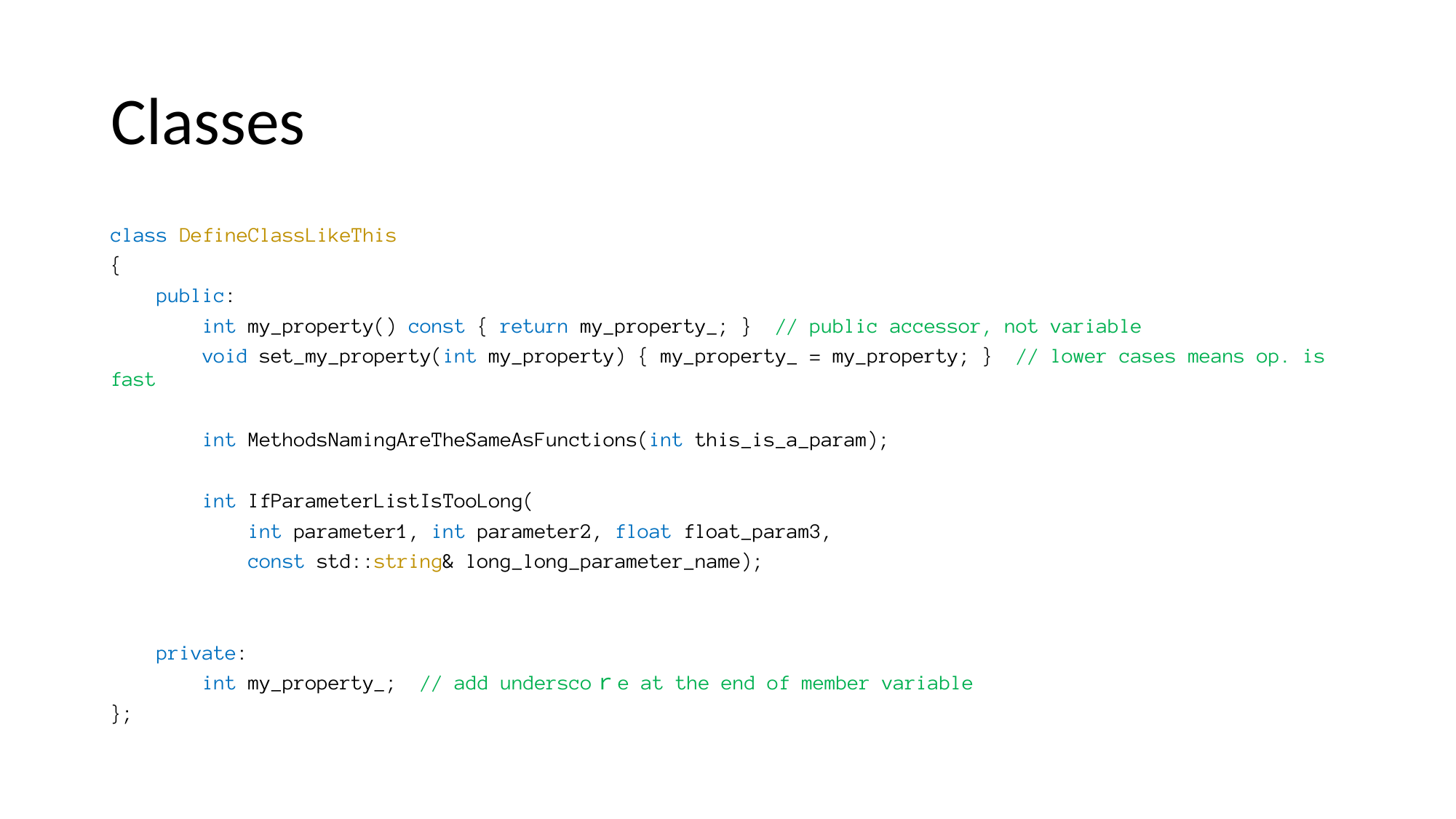

# Classes
class DefineClassLikeThis
{
    public:
        int my_property() const { return my_property_; }  // public accessor, not variable
        void set_my_property(int my_property) { my_property_ = my_property; }  // lower cases means op. is fast

        int MethodsNamingAreTheSameAsFunctions(int this_is_a_param);

        int IfParameterListIsTooLong(
            int parameter1, int parameter2, float float_param3,
            const std::string& long_long_parameter_name);

    private:
        int my_property_;  // add underscoｒe at the end of member variable
};